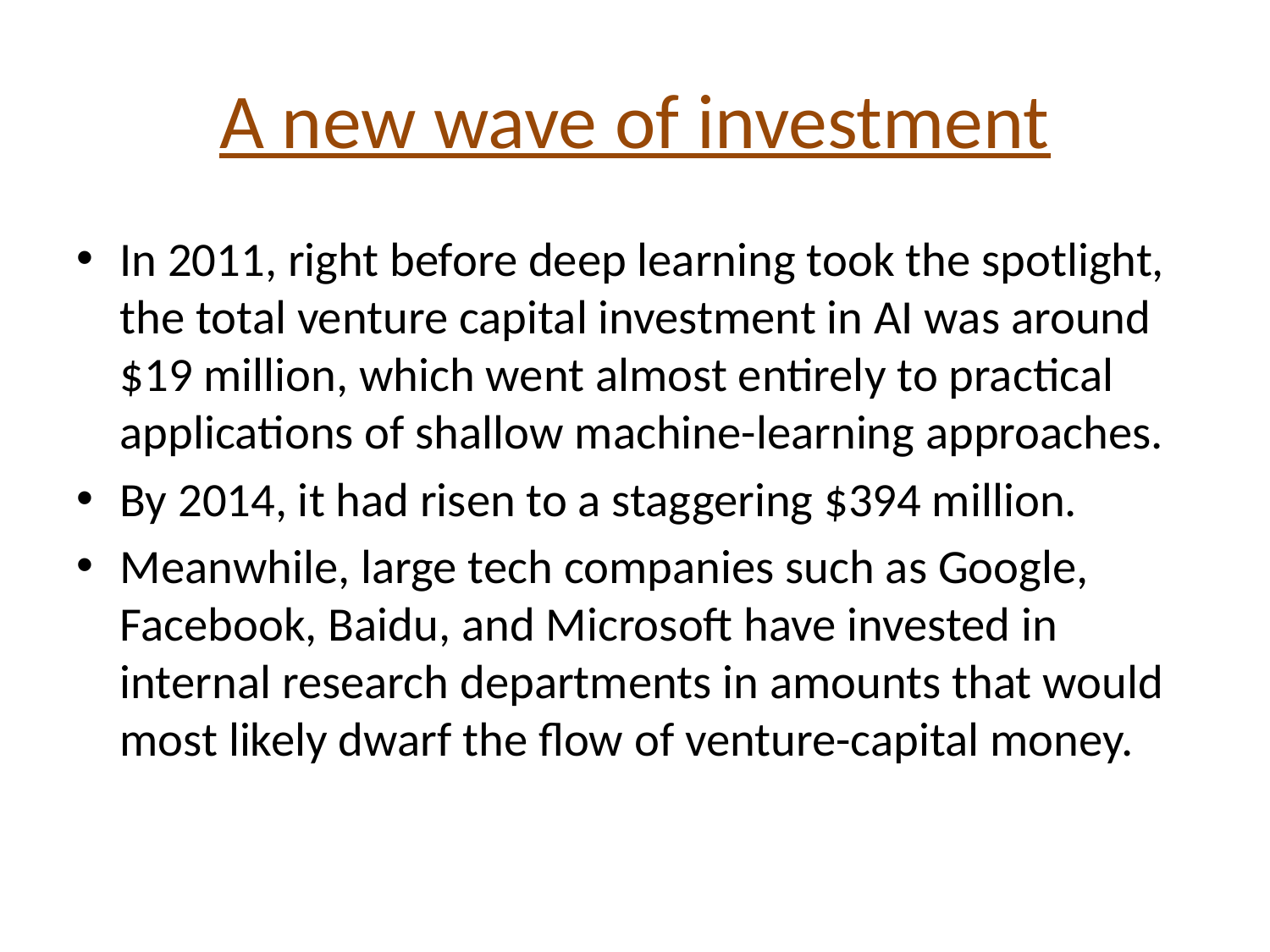

# A new wave of investment
In 2011, right before deep learning took the spotlight, the total venture capital investment in AI was around $19 million, which went almost entirely to practical applications of shallow machine-learning approaches.
By 2014, it had risen to a staggering $394 million.
Meanwhile, large tech companies such as Google, Facebook, Baidu, and Microsoft have invested in internal research departments in amounts that would most likely dwarf the flow of venture-capital money.